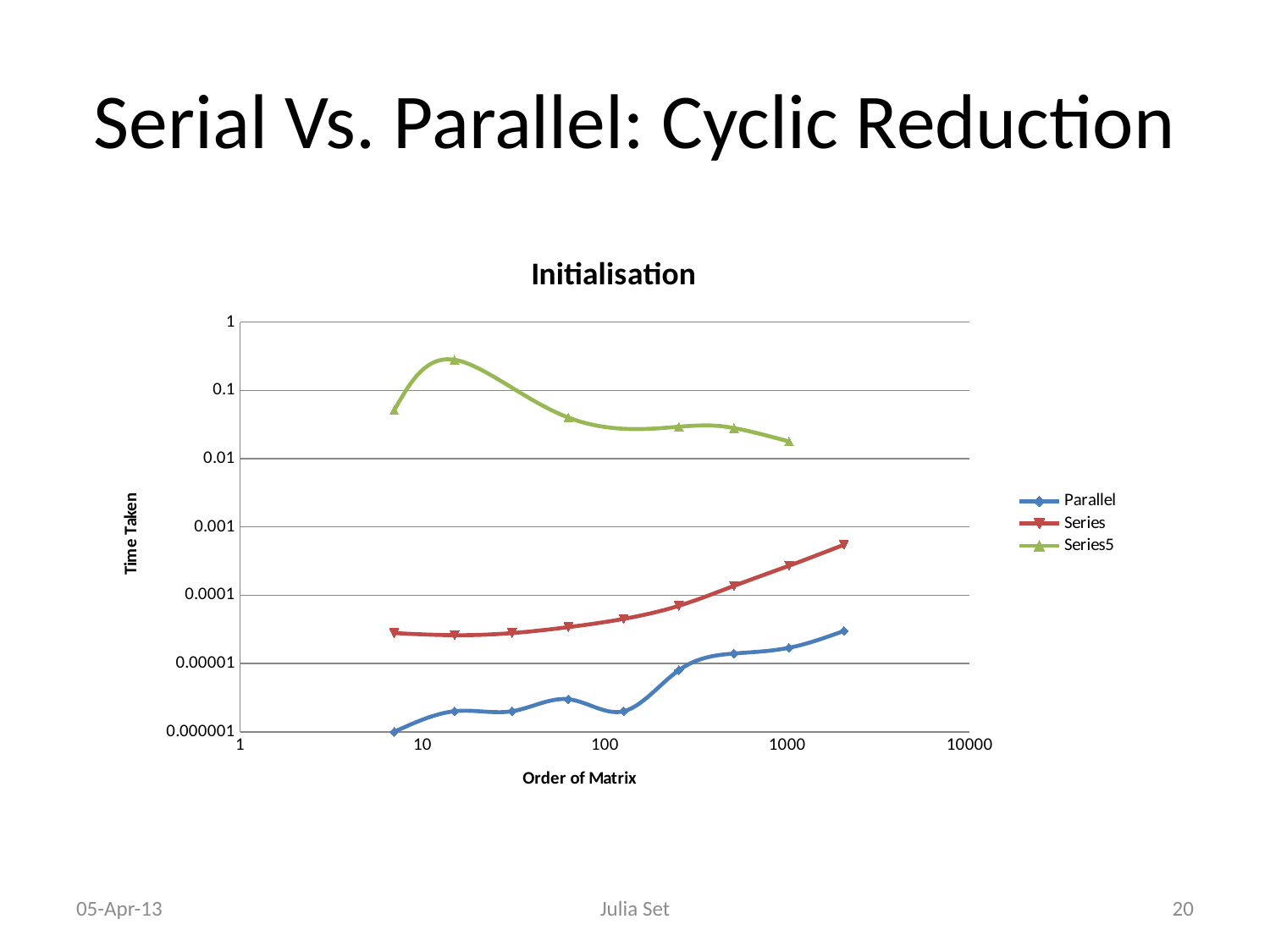

# Serial Vs. Parallel: Cyclic Reduction

### Chart: Initialisation

| Category |  |  |  |
|---|---|---|---|
05-Apr-13
Julia Set
20